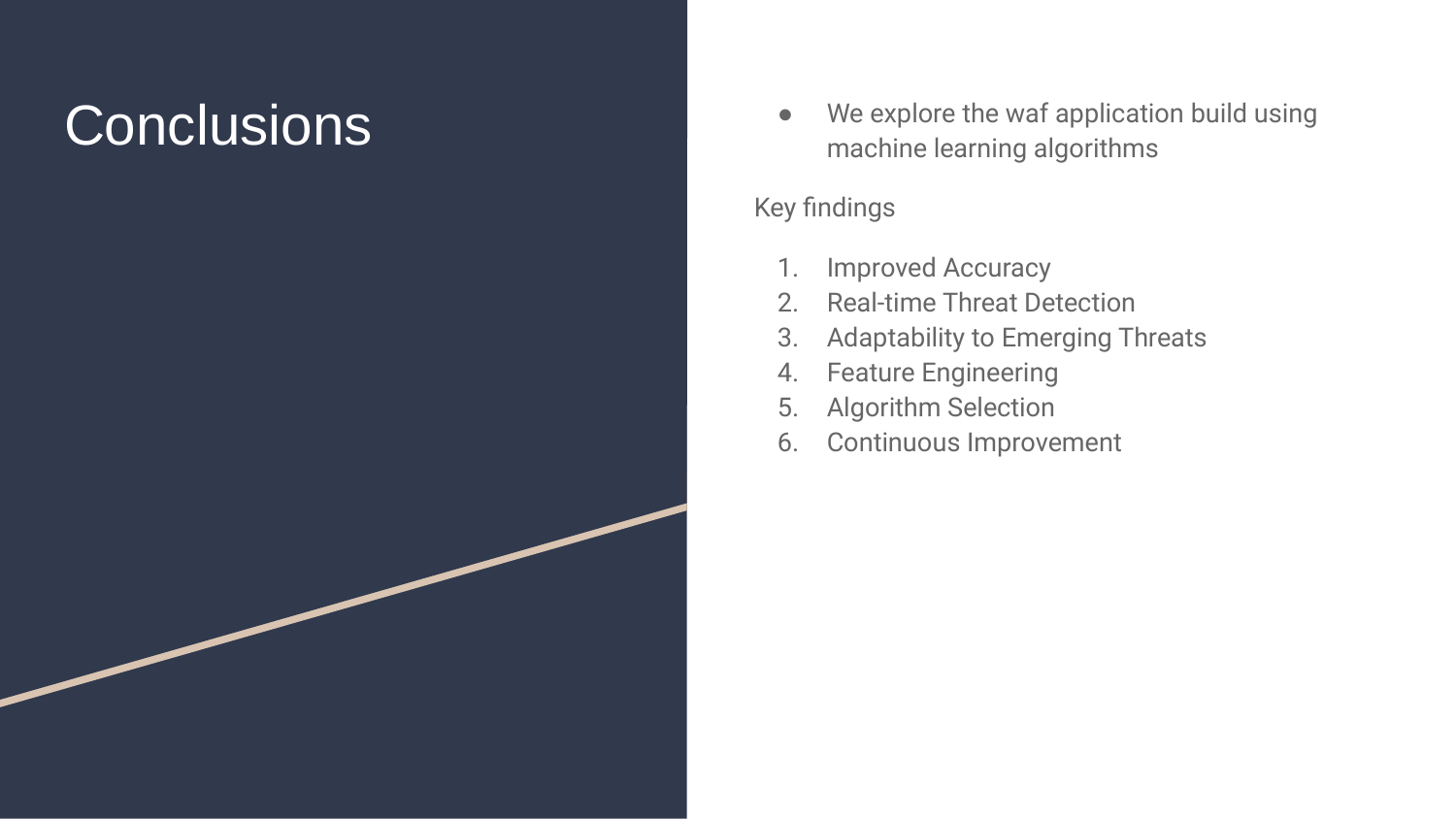

# Conclusions
We explore the waf application build using machine learning algorithms
Key findings
Improved Accuracy
Real-time Threat Detection
Adaptability to Emerging Threats
Feature Engineering
Algorithm Selection
Continuous Improvement